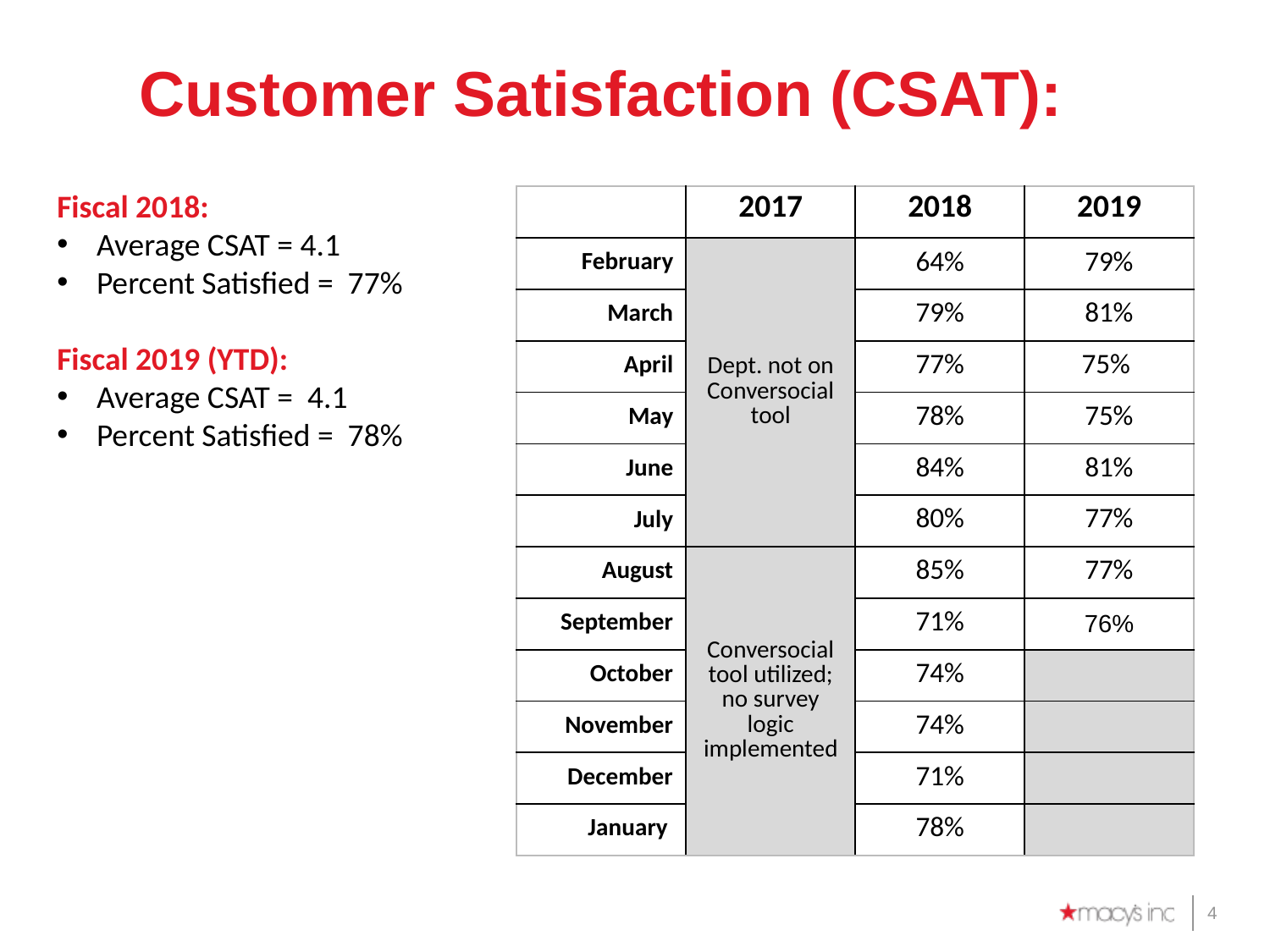

# Customer Satisfaction (CSAT):
Fiscal 2018:
Average CSAT = 4.1
Percent Satisfied =  77%

Fiscal 2019 (YTD):
Average CSAT =  4.1
Percent Satisfied =  78%
|  | 2017 | 2018 | 2019 |
| --- | --- | --- | --- |
| February | Dept. not on Conversocial tool | 64% | 79% |
| March |  | 79% | 81% |
| April |  | 77% | 75% |
| May |  | 78% | 75% |
| June |  | 84% | 81% |
| July |  | 80% | 77% |
| August | Conversocial tool utilized; no survey logic implemented | 85% | 77% |
| September |  | 71% | 76% |
| October |  | 74% |  |
| November |  | 74% |  |
| December |  | 71% |  |
| January |  | 78% |  |